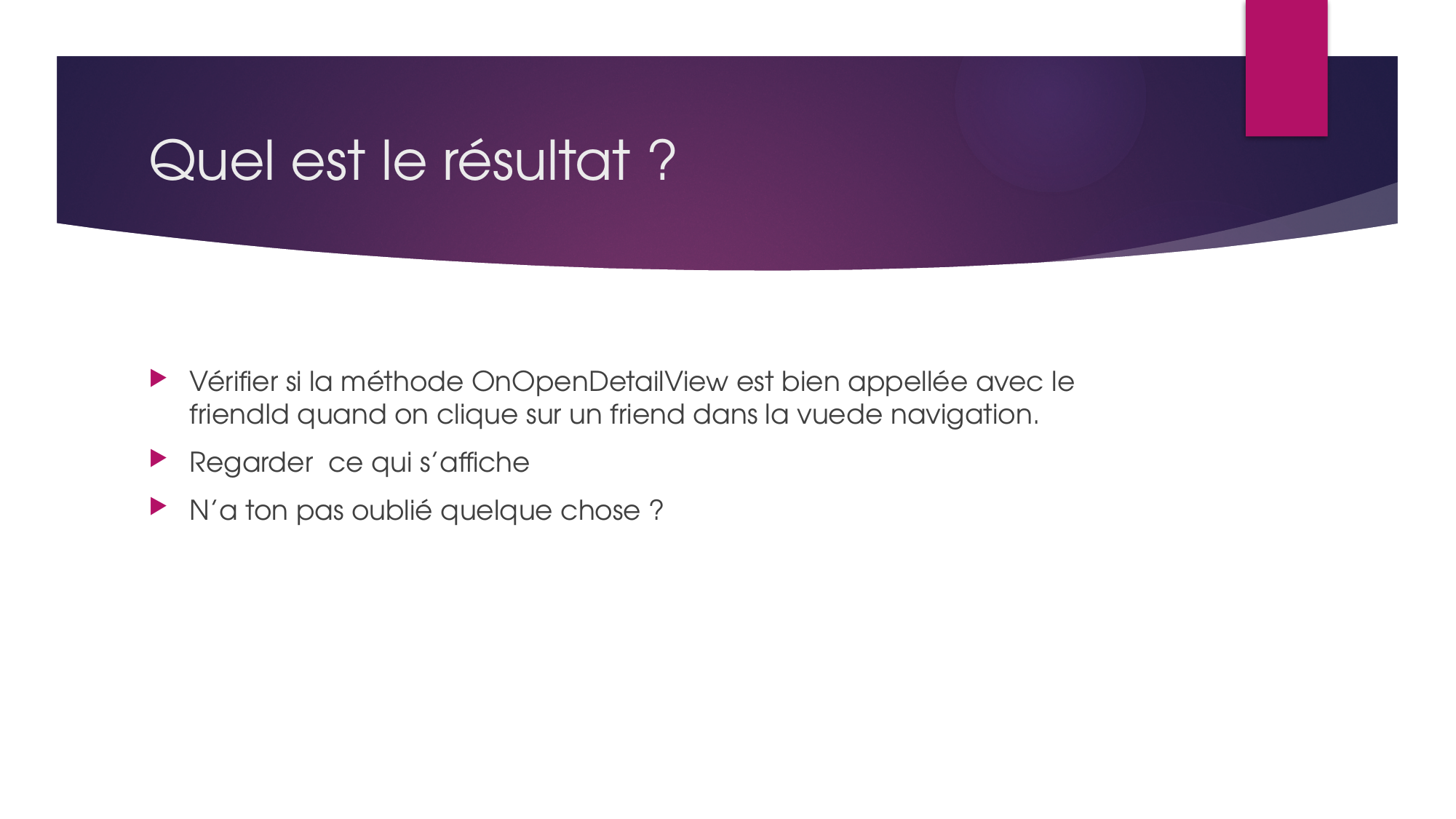

# Quel est le résultat ?

Vérifier si la méthode OnOpenDetailView est bien appellée avec le friendId quand on clique sur un friend dans la vuede navigation.
Regarder  ce qui s’affiche
N’a ton pas oublié quelque chose ?